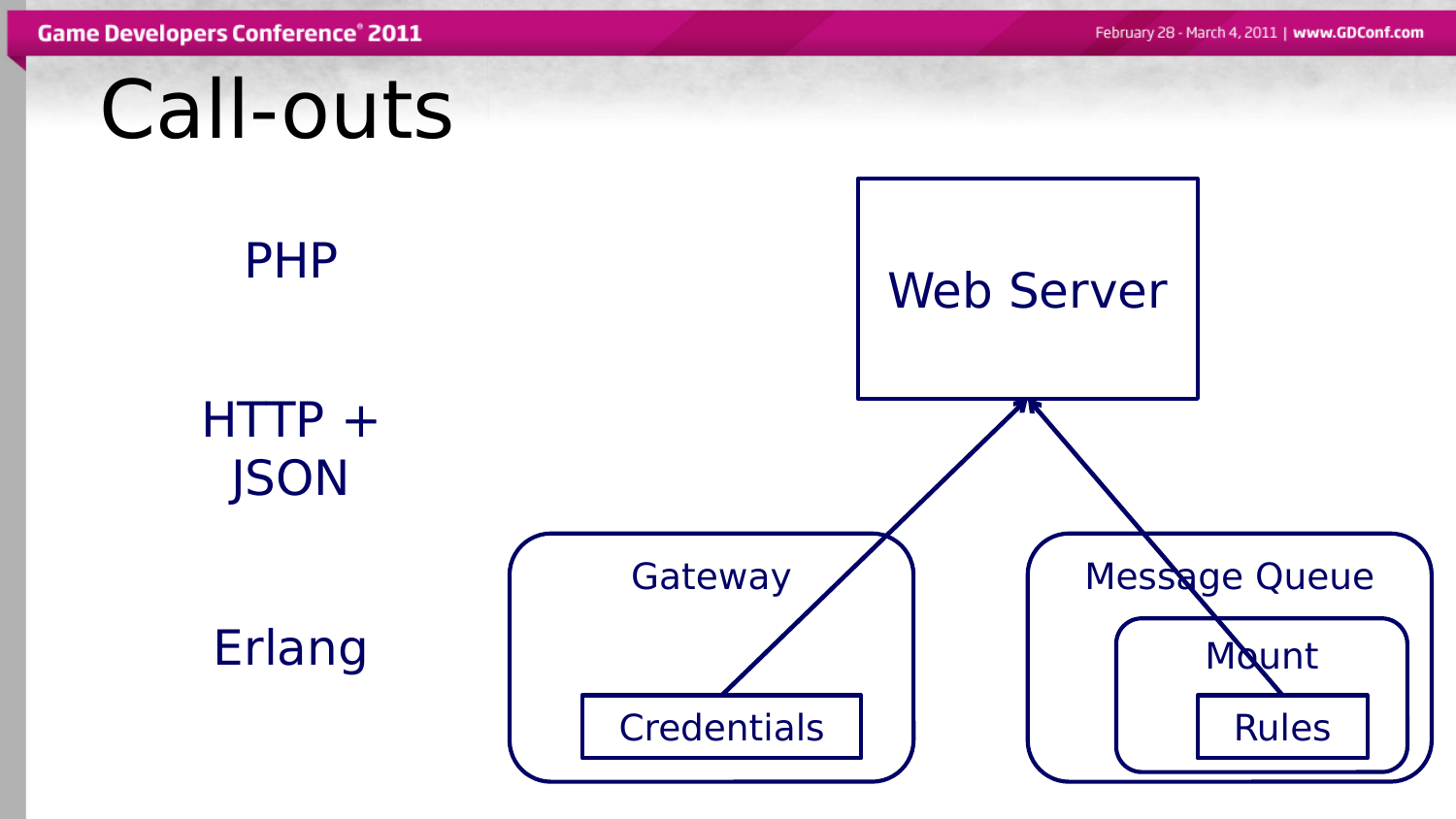

# Call-outs
Web Server
PHP
HTTP + JSON
Gateway
Message Queue
Erlang
Mount
Credentials
Rules